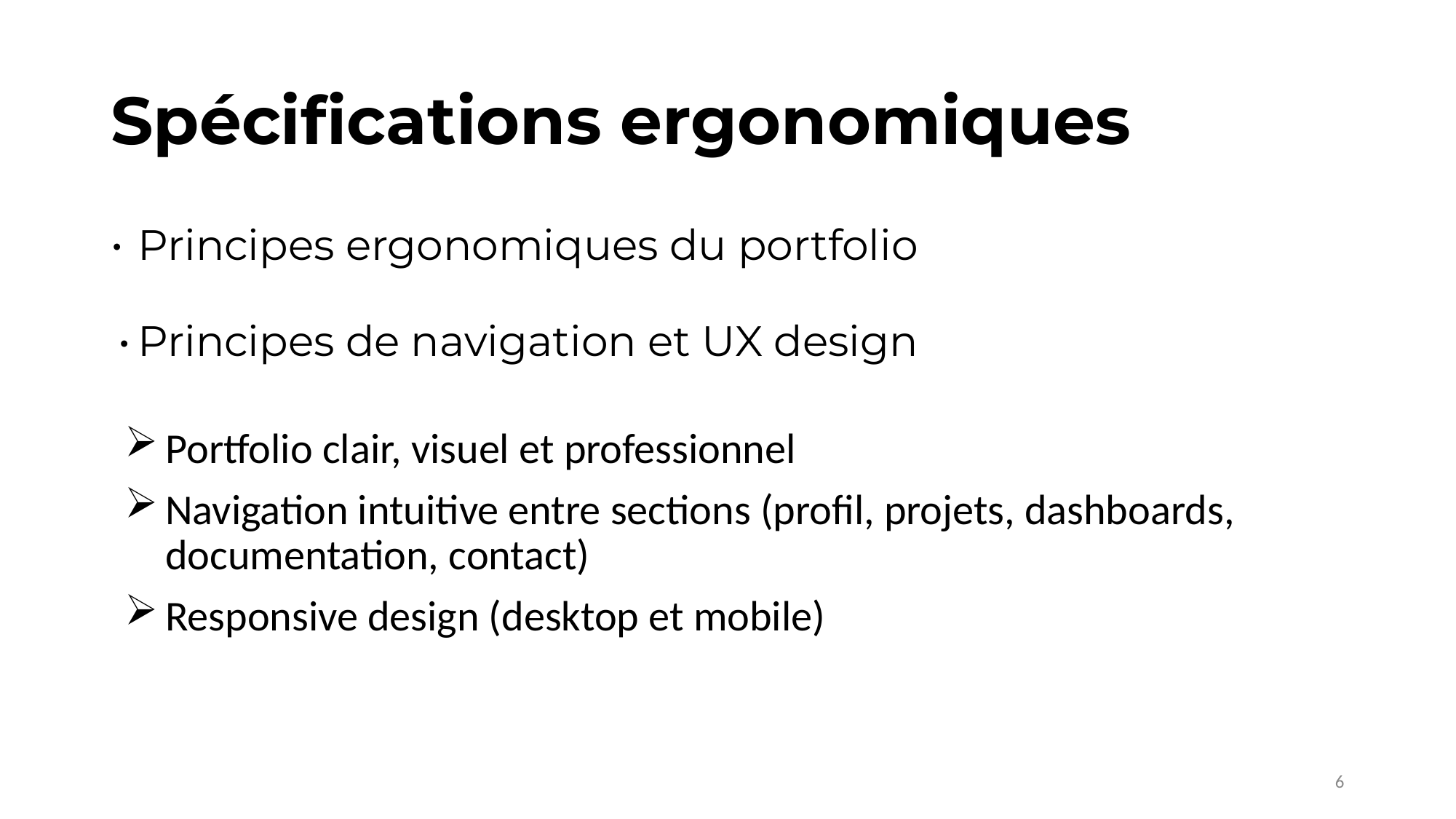

# Spécifications ergonomiques
Principes ergonomiques du portfolio
Principes de navigation et UX design

Portfolio clair, visuel et professionnel
Navigation intuitive entre sections (profil, projets, dashboards, documentation, contact)
Responsive design (desktop et mobile)

6